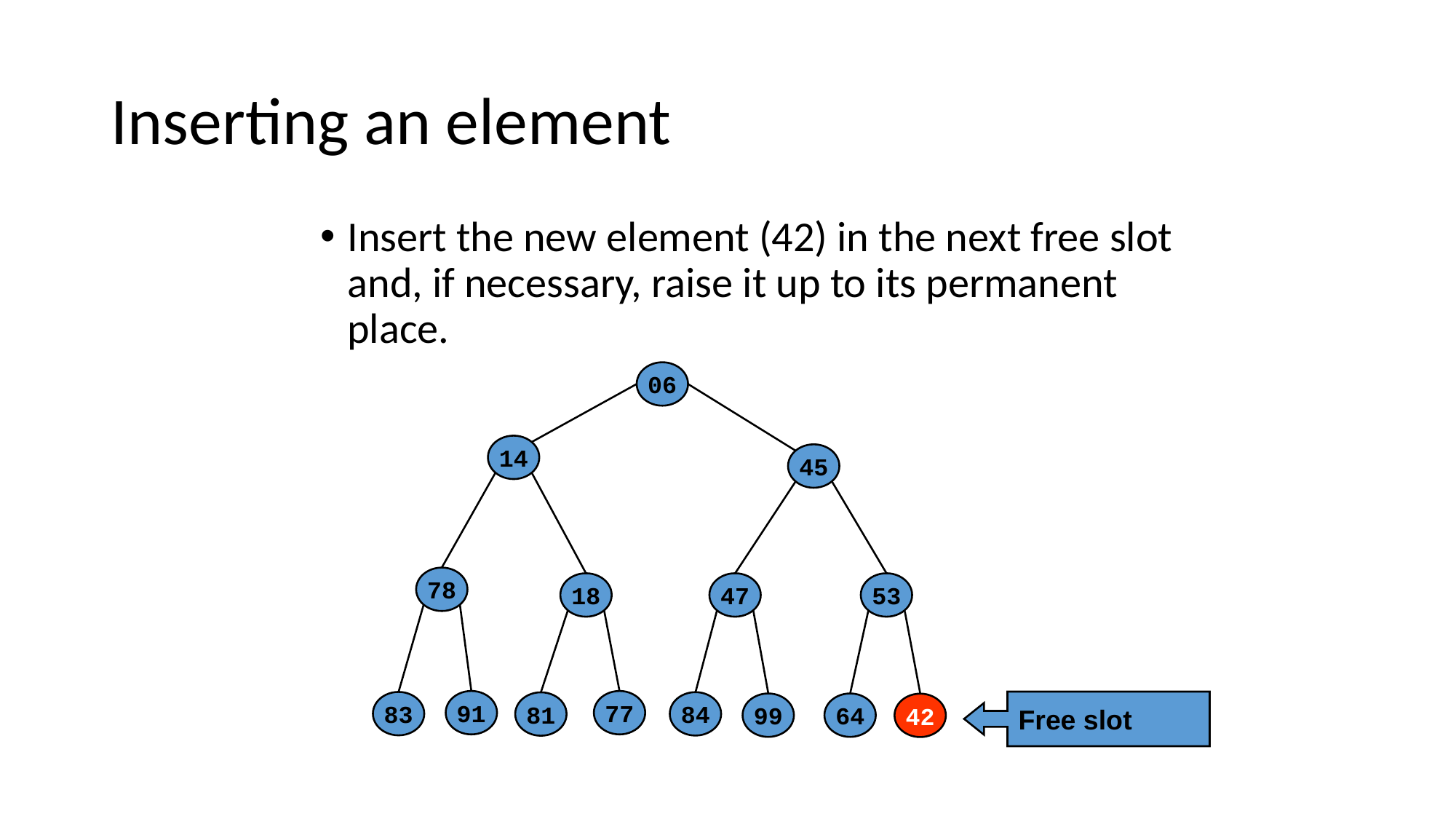

# Inserting an element
Insert the new element (42) in the next free slot and, if necessary, raise it up to its permanent place.
06
14
45
78
18
47
53
42
91
77
Free slot
83
84
81
99
64